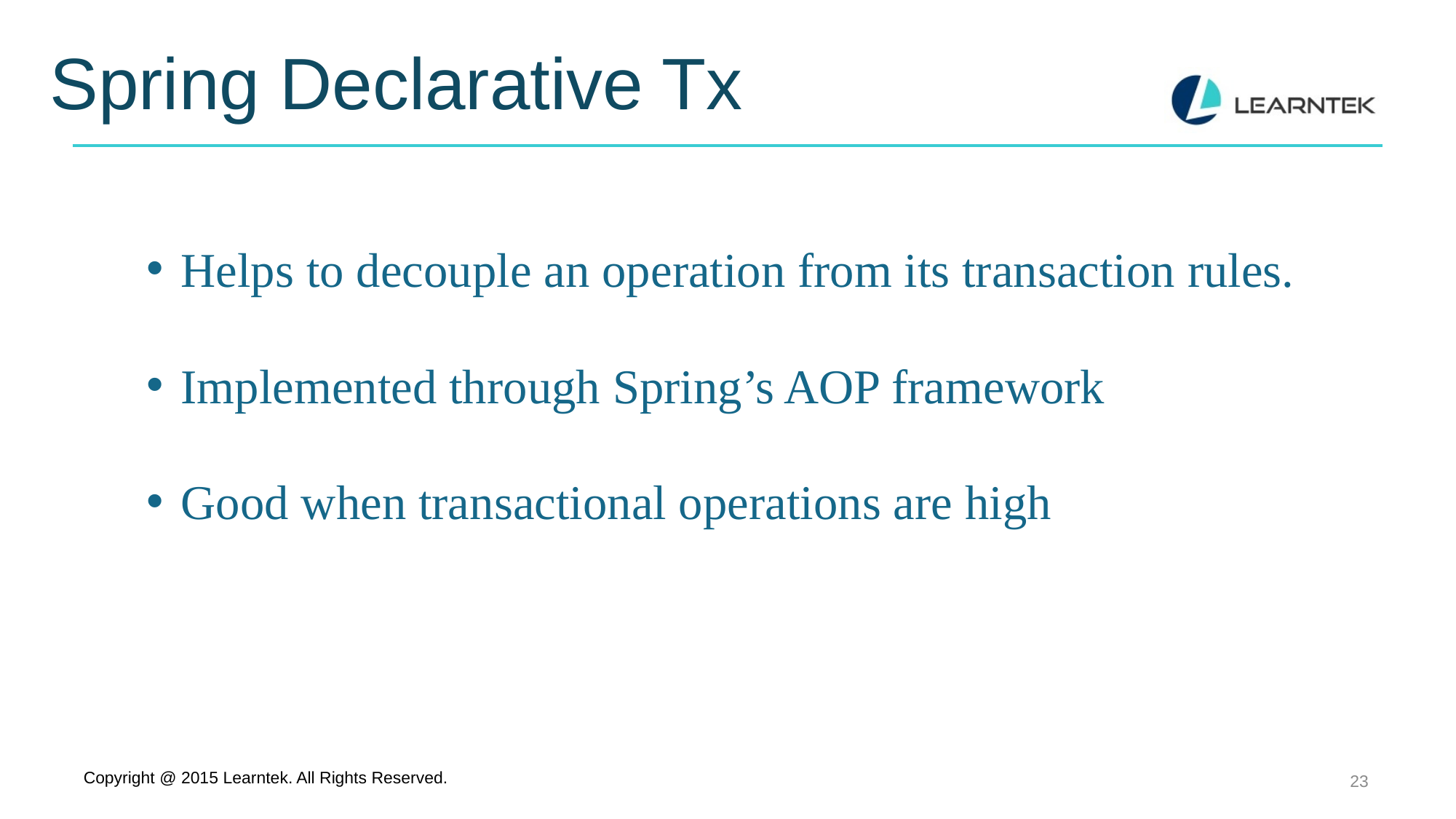

Spring Declarative Tx

Helps to decouple an operation from its transaction rules.
Implemented through Spring’s AOP framework
Good when transactional operations are high
Copyright @ 2015 Learntek. All Rights Reserved.
23